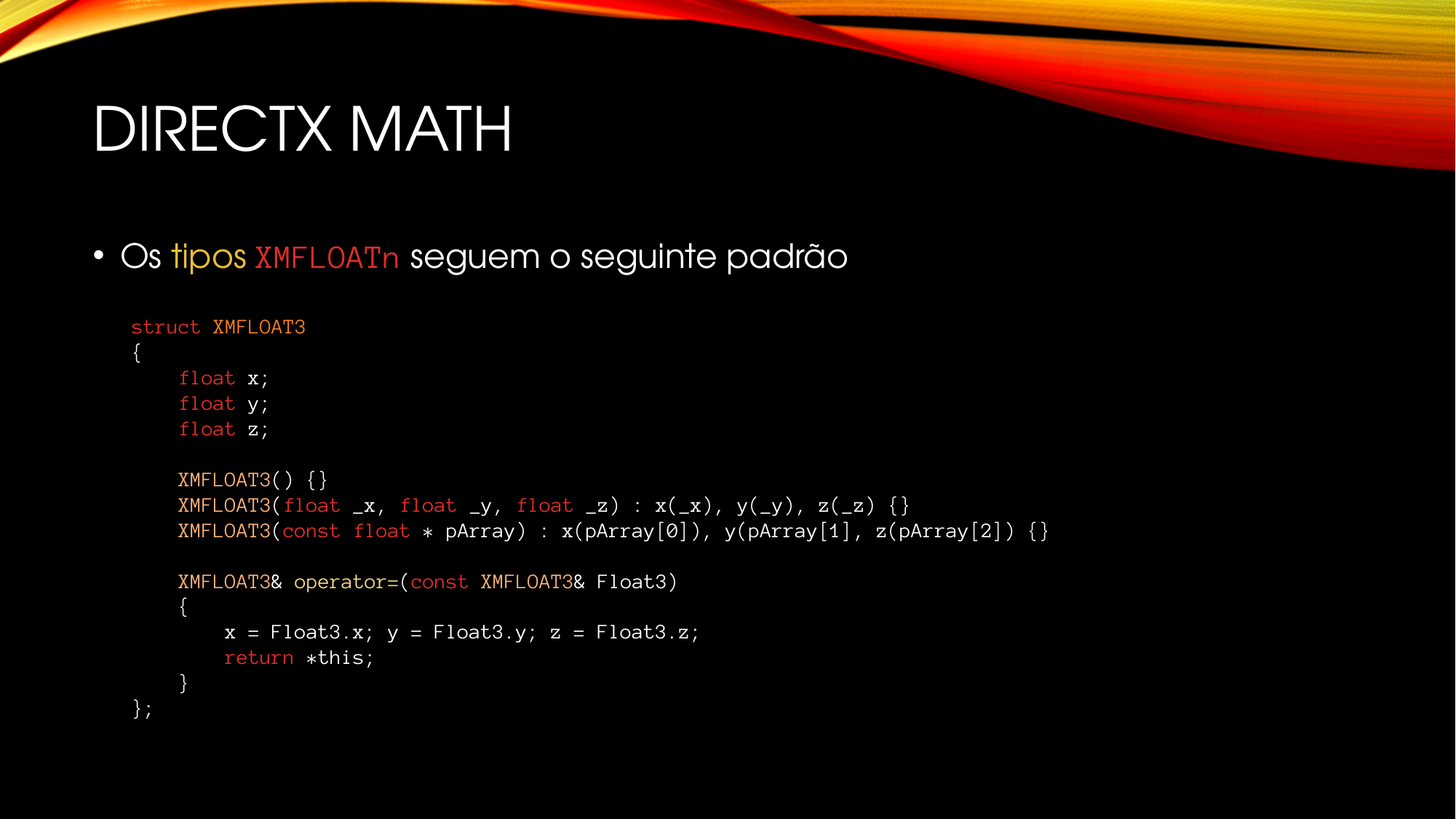

# DirectX Math
Os tipos XMFLOATn seguem o seguinte padrão
struct XMFLOAT3
{
    float x;
    float y;
    float z;

    XMFLOAT3() {}
    XMFLOAT3(float _x, float _y, float _z) : x(_x), y(_y), z(_z) {}
    XMFLOAT3(const float * pArray) : x(pArray[0]), y(pArray[1], z(pArray[2]) {}

    XMFLOAT3& operator=(const XMFLOAT3& Float3)
    {
        x = Float3.x; y = Float3.y; z = Float3.z;
        return *this;
    }
};